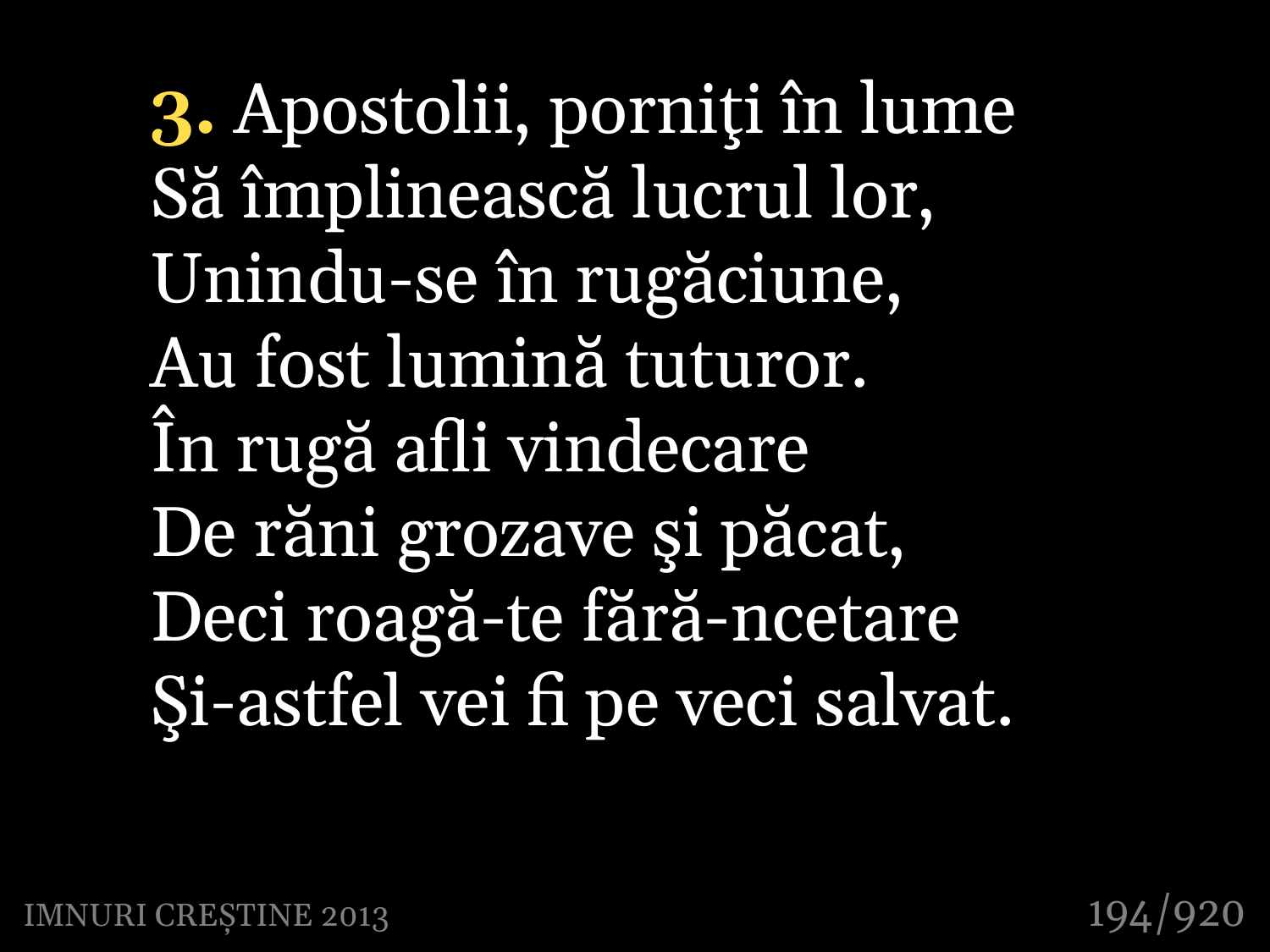

3. Apostolii, porniţi în lume
Să împlinească lucrul lor,
Unindu-se în rugăciune,
Au fost lumină tuturor.
În rugă afli vindecare
De răni grozave şi păcat,
Deci roagă-te fără-ncetare
Şi-astfel vei fi pe veci salvat.
194/920
IMNURI CREȘTINE 2013